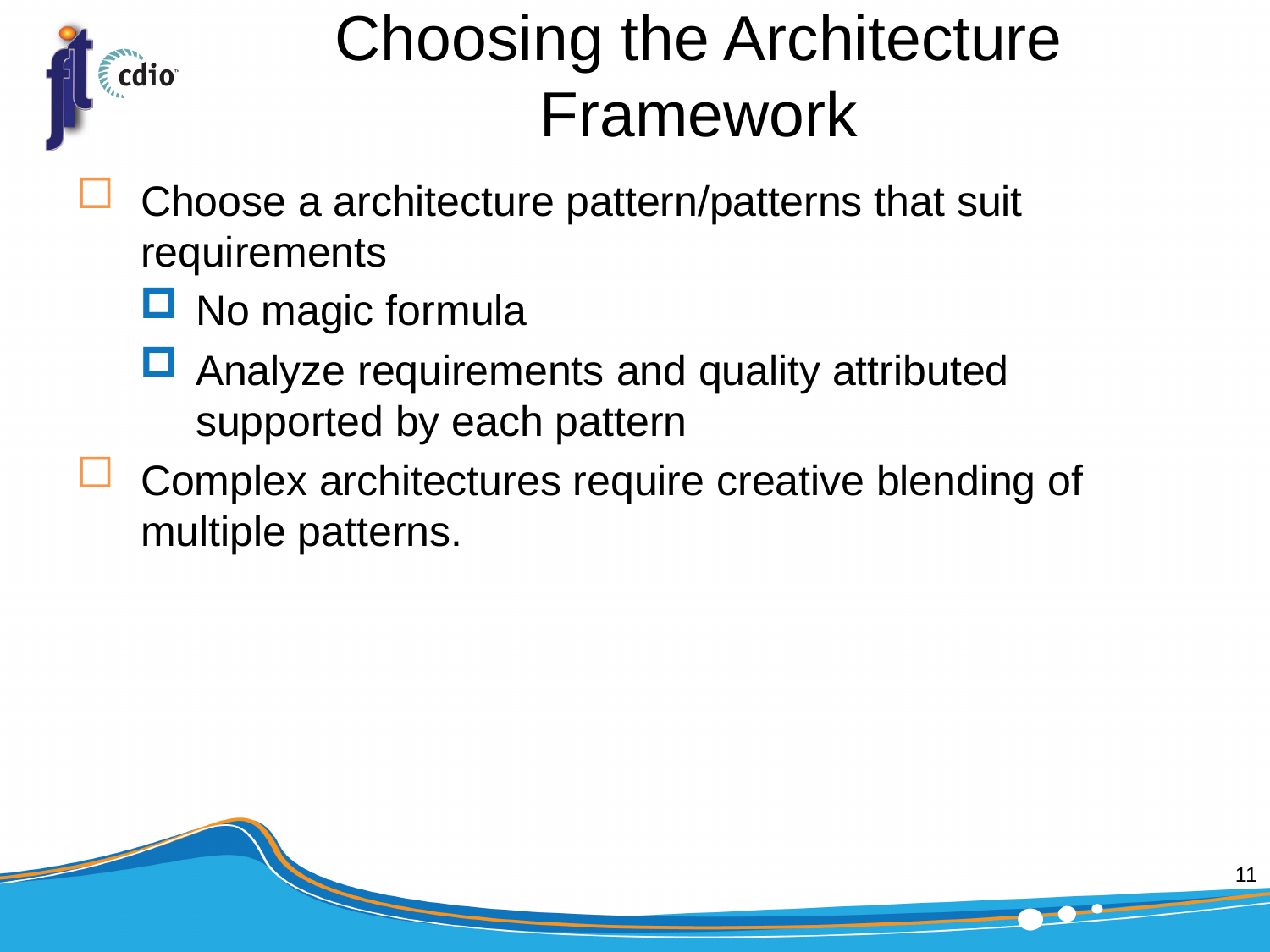

# Choosing the Architecture Framework
Choose a architecture pattern/patterns that suit requirements
No magic formula
Analyze requirements and quality attributed supported by each pattern
Complex architectures require creative blending of multiple patterns.
11